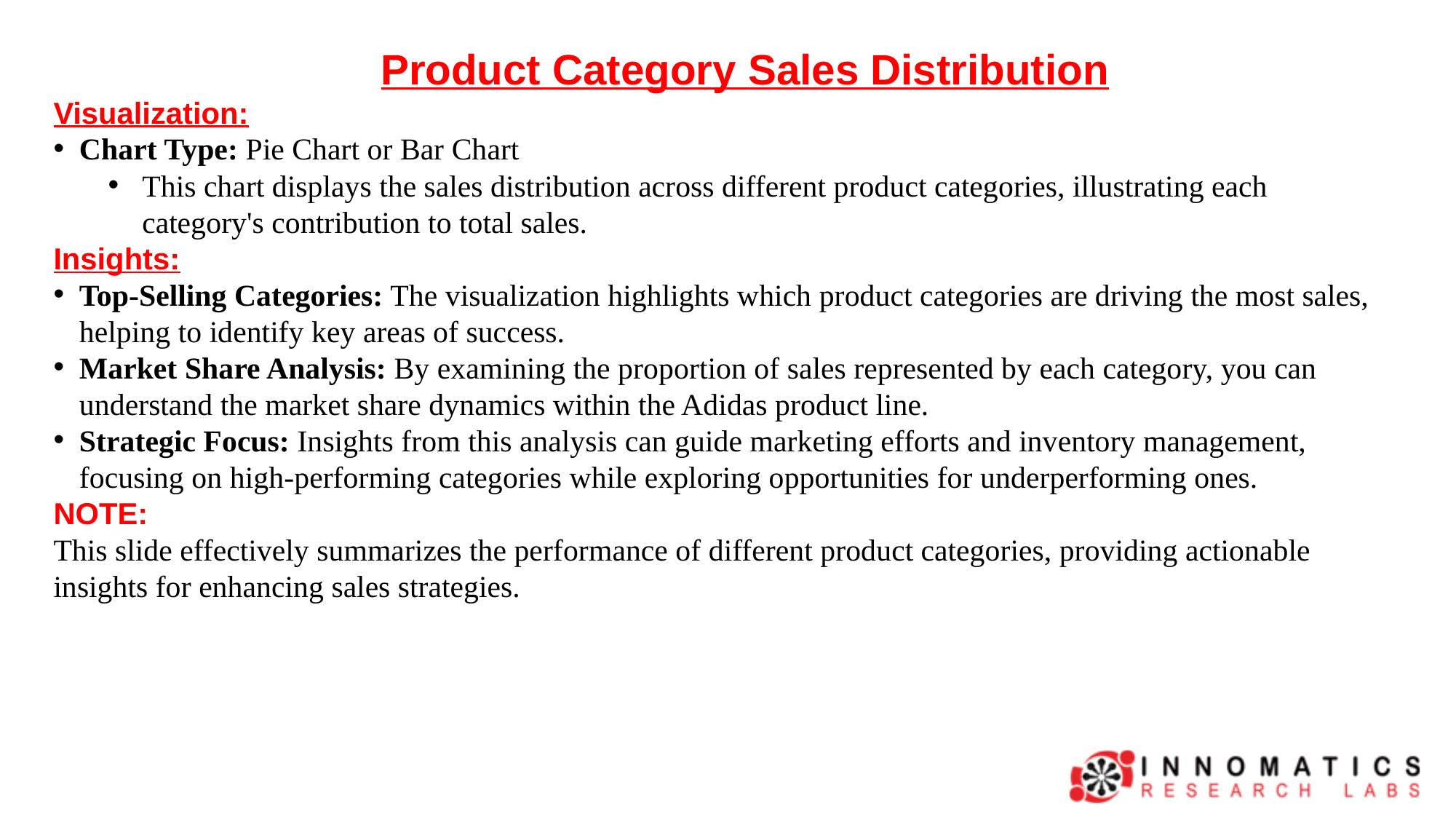

Product Category Sales Distribution
Visualization:
Chart Type: Pie Chart or Bar Chart
This chart displays the sales distribution across different product categories, illustrating each category's contribution to total sales.
Insights:
Top-Selling Categories: The visualization highlights which product categories are driving the most sales, helping to identify key areas of success.
Market Share Analysis: By examining the proportion of sales represented by each category, you can understand the market share dynamics within the Adidas product line.
Strategic Focus: Insights from this analysis can guide marketing efforts and inventory management, focusing on high-performing categories while exploring opportunities for underperforming ones.
NOTE:
This slide effectively summarizes the performance of different product categories, providing actionable insights for enhancing sales strategies.